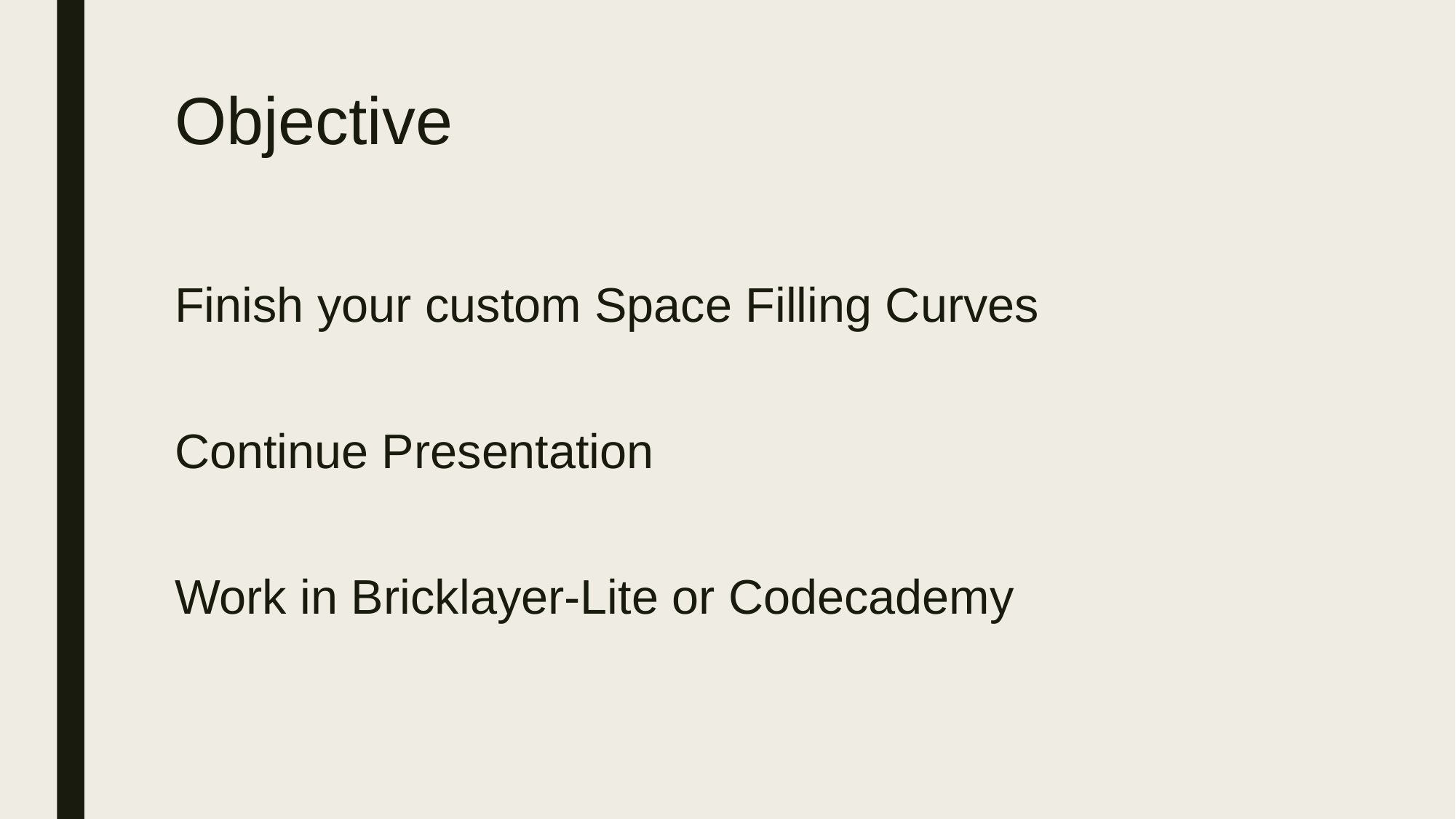

# Objective
Finish your custom Space Filling Curves

Continue Presentation

Work in Bricklayer-Lite or Codecademy